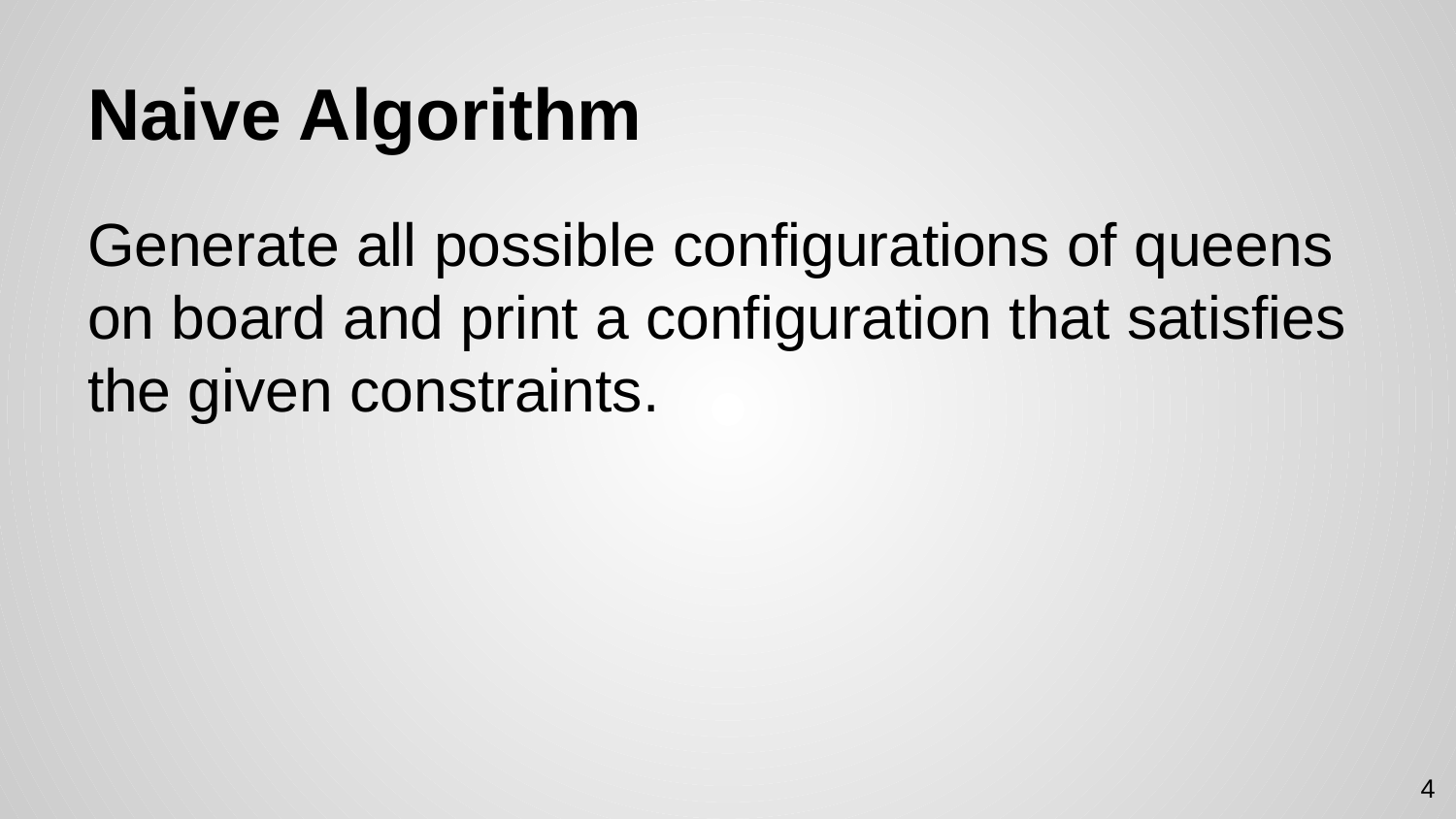

# Naive Algorithm
Generate all possible configurations of queens on board and print a configuration that satisfies the given constraints.
4